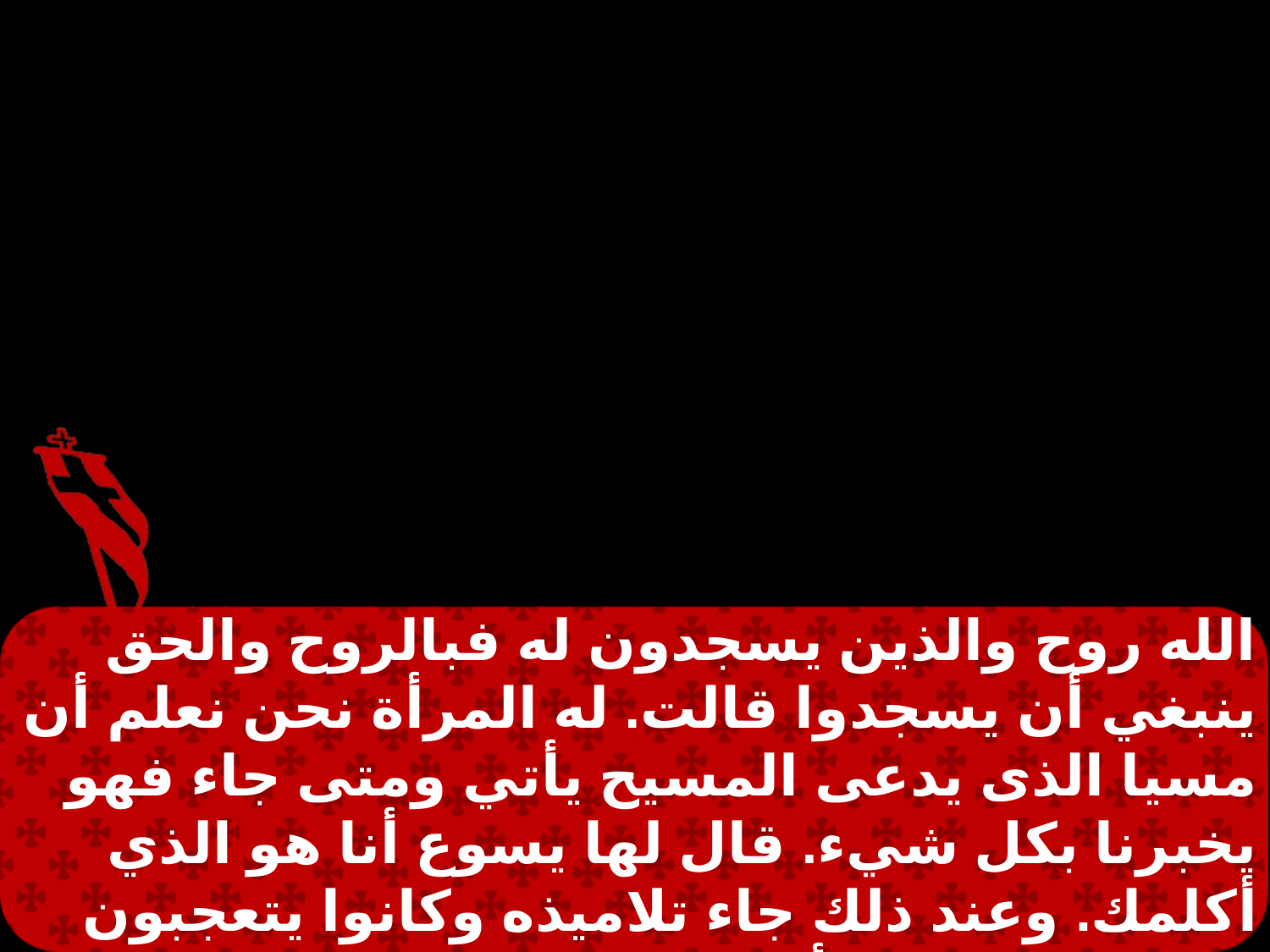

الله روح والذين يسجدون له فبالروح والحق ينبغي أن يسجدوا قالت. له المرأة نحن نعلم أن مسيا الذى يدعى المسيح يأتي ومتى جاء فهو يخبرنا بكل شيء. قال لها يسوع أنا هو الذي أكلمك. وعند ذلك جاء تلاميذه وكانوا يتعجبون انه يتكلم مع إمرأة ومع ذلك لم يقل له احد ماذا تطلب أو لماذا تكلمها.